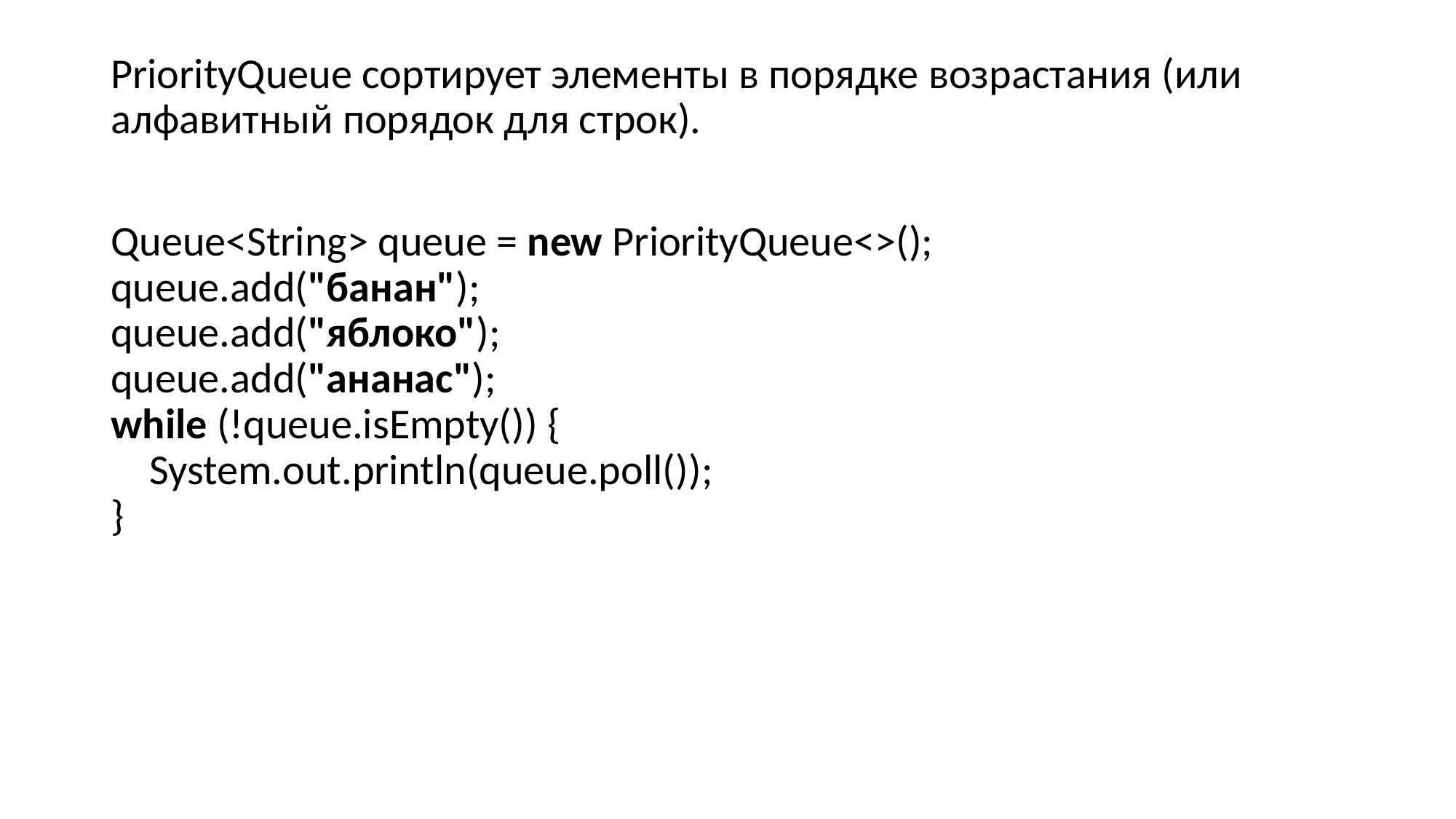

PriorityQueue сортирует элементы в порядке возрастания (или алфавитный порядок для строк).

Queue<String> queue = new PriorityQueue<>();
queue.add("банан");
queue.add("яблоко");
queue.add("ананас");
while (!queue.isEmpty()) {
    System.out.println(queue.poll());
}